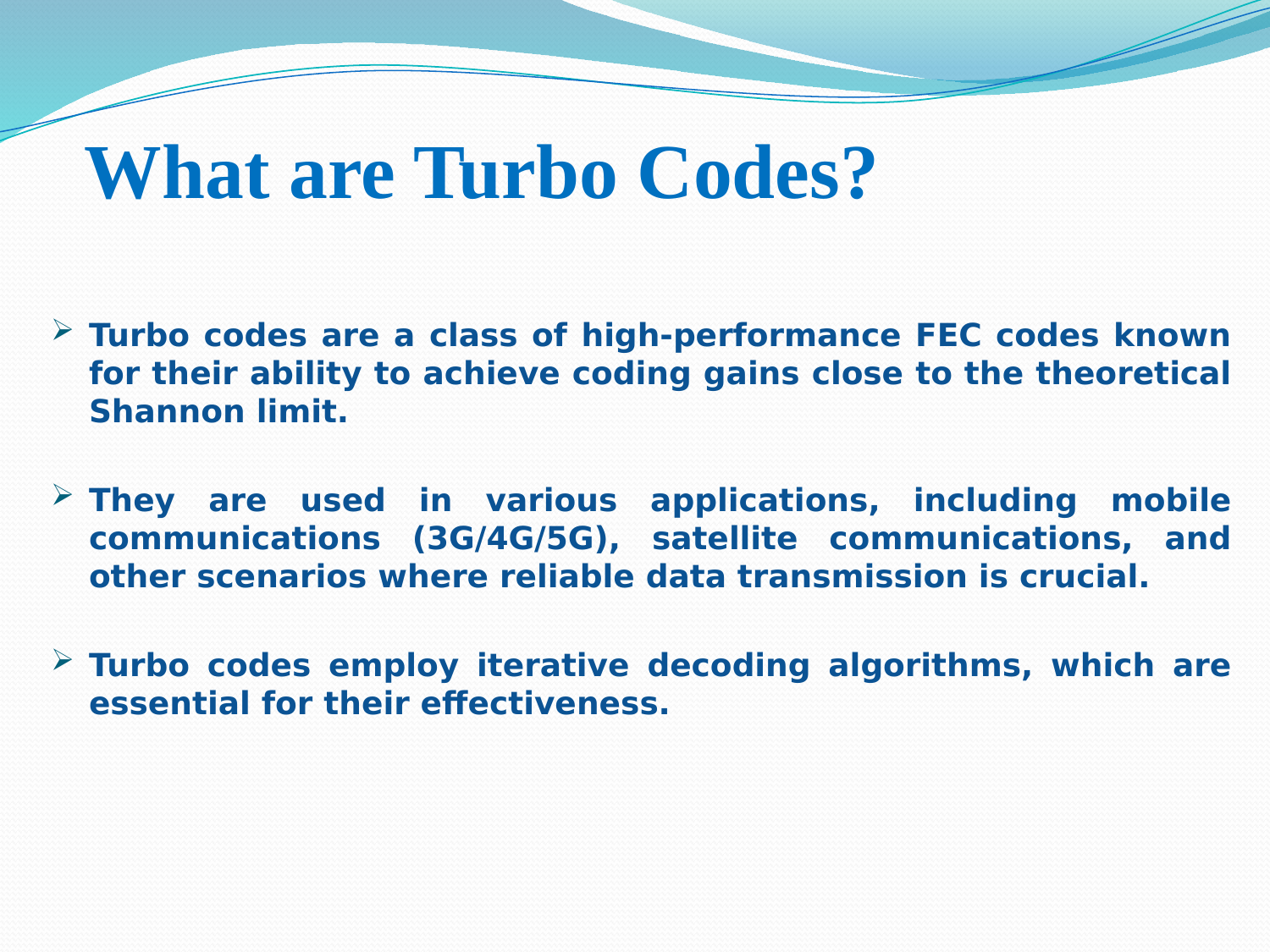

# What are Turbo Codes?
Turbo codes are a class of high-performance FEC codes known for their ability to achieve coding gains close to the theoretical Shannon limit.

They are used in various applications, including mobile communications (3G/4G/5G), satellite communications, and other scenarios where reliable data transmission is crucial.

Turbo codes employ iterative decoding algorithms, which are essential for their effectiveness.